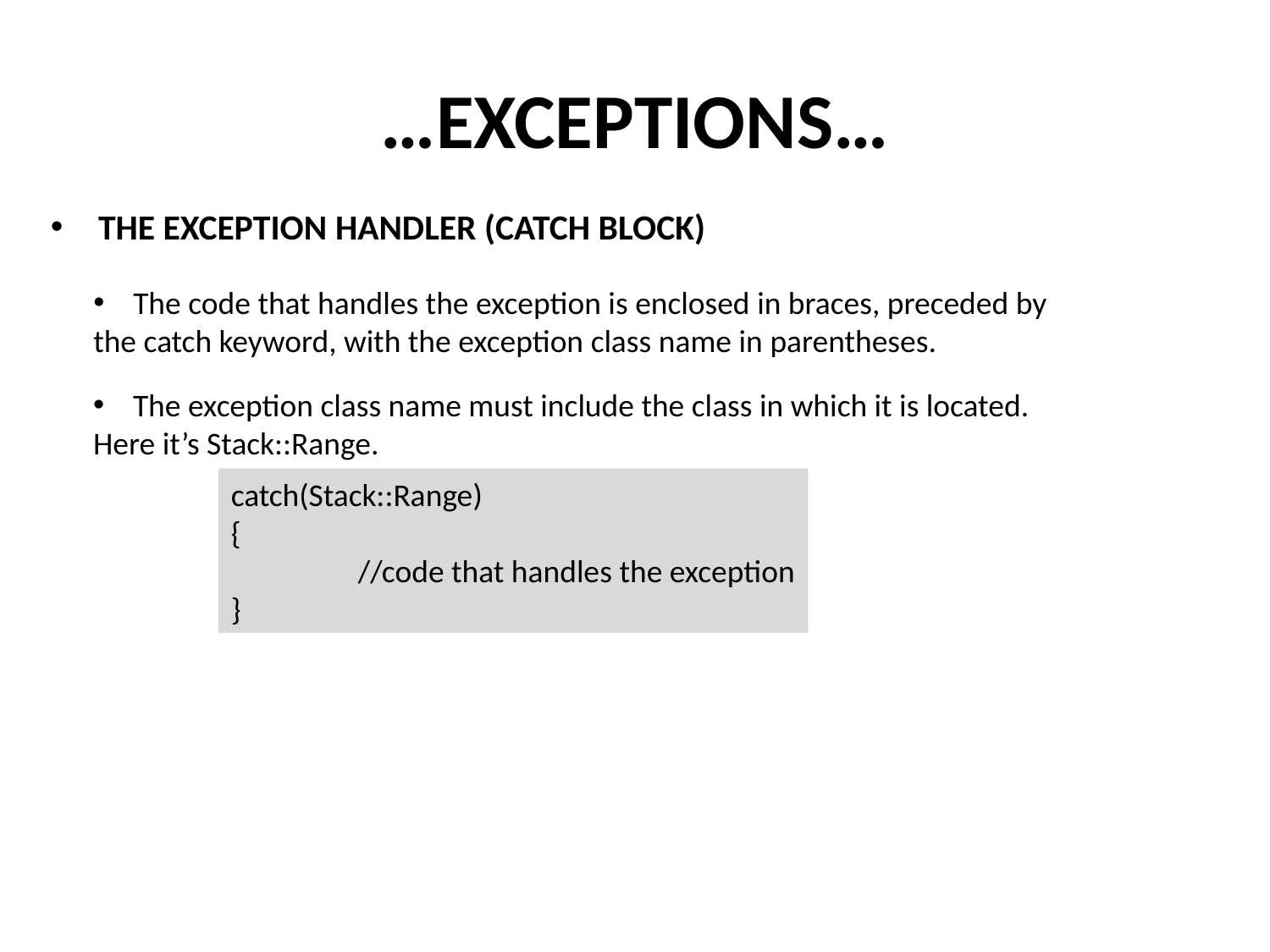

# …EXCEPTIONS…
THE EXCEPTION HANDLER (CATCH BLOCK)
The code that handles the exception is enclosed in braces, preceded by
the catch keyword, with the exception class name in parentheses.
The exception class name must include the class in which it is located.
Here it’s Stack::Range.
catch(Stack::Range)
{
	//code that handles the exception
}